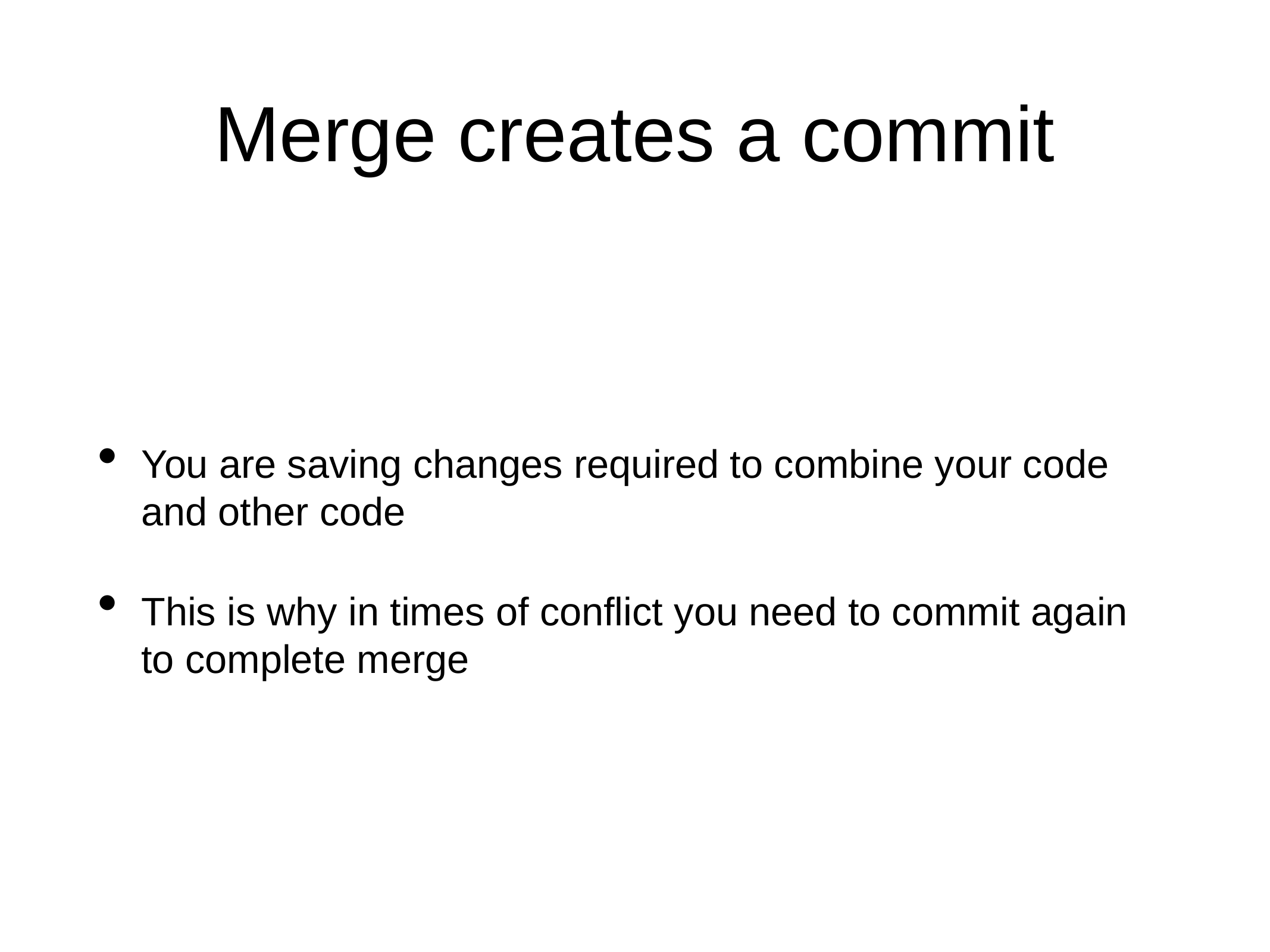

# Merge creates a commit
You are saving changes required to combine your code and other code
This is why in times of conflict you need to commit again to complete merge